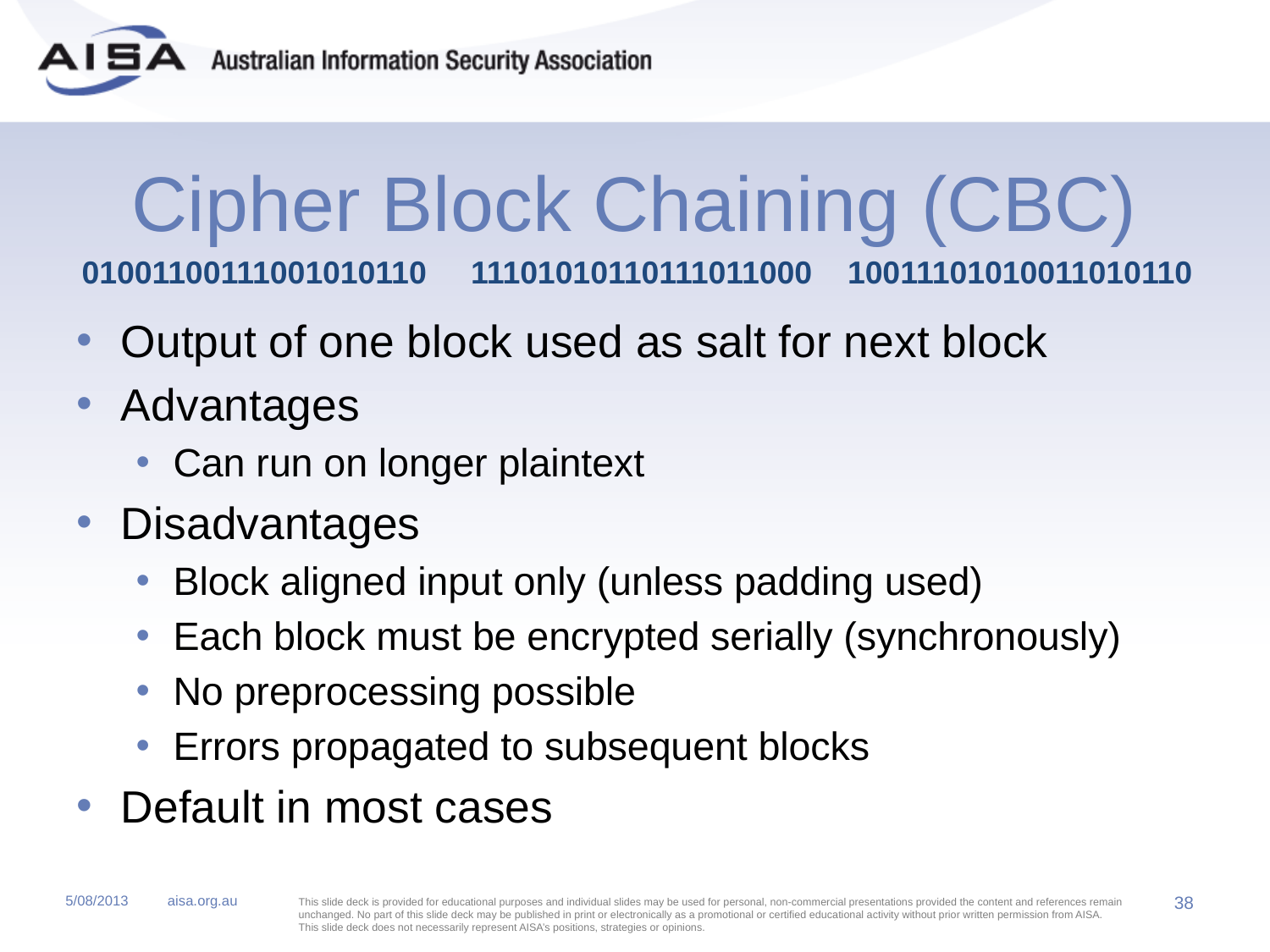

# Cipher Block Chaining (CBC)
01001100111001010110     11101010110111011000    10011101010011010110
Output of one block used as salt for next block
Advantages
Can run on longer plaintext
Disadvantages
Block aligned input only (unless padding used)
Each block must be encrypted serially (synchronously)
No preprocessing possible
Errors propagated to subsequent blocks
Default in most cases